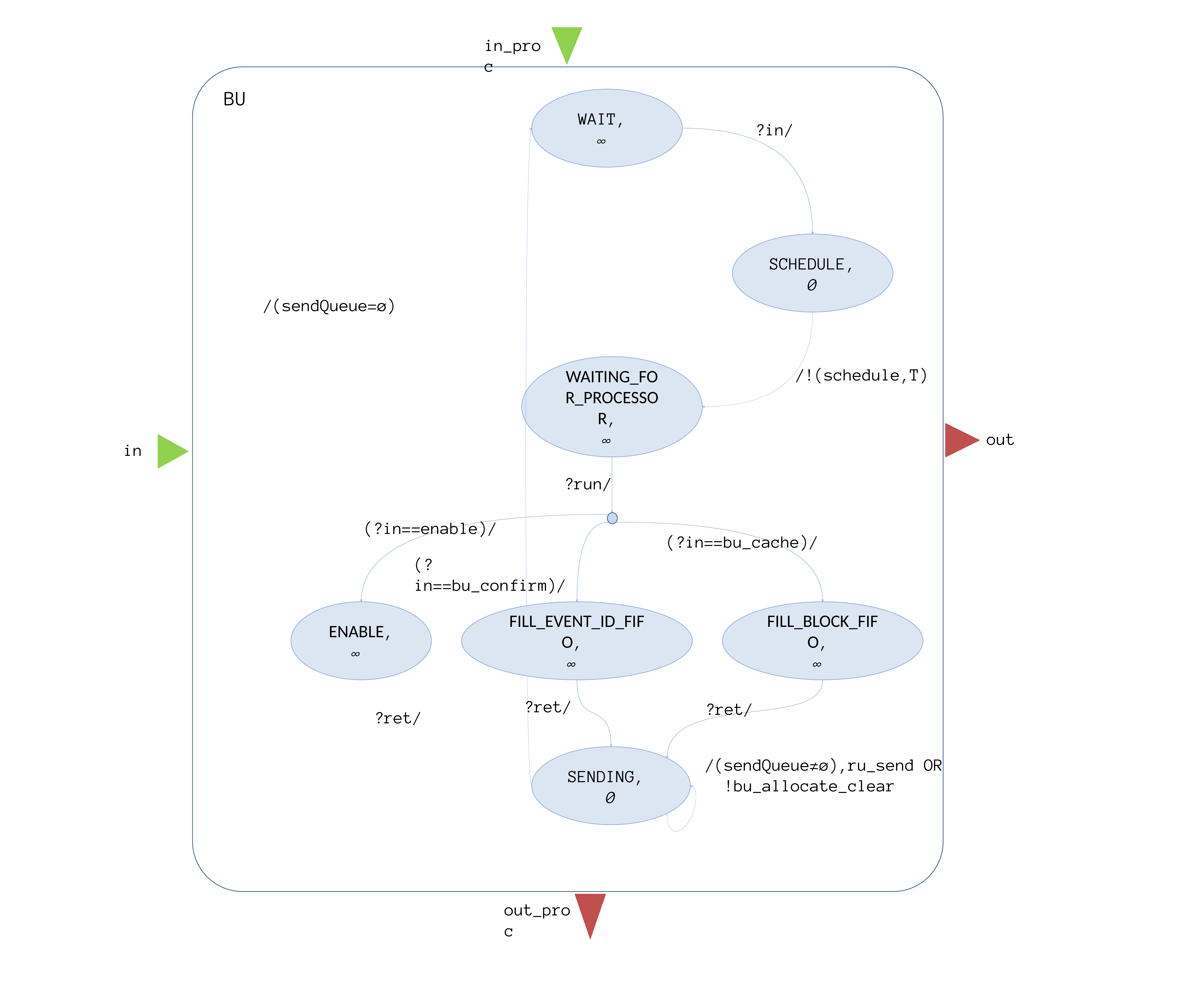

in_proc

BU
WAIT,
∞
?in/
SCHEDULE,
0
 /(sendQueue=ø)
WAITING_FOR_PROCESSOR,
∞
/!(schedule,T)
out

in

?run/
(?in==enable)/

(?in==bu_cache)/
(?in==bu_confirm)/
ENABLE,
∞
FILL_EVENT_ID_FIFO,
∞
FILL_BLOCK_FIFO,
∞
?ret/
?ret/
?ret/
SENDING,
0
/(sendQueue≠ø),ru_send OR
  !bu_allocate_clear
out_proc